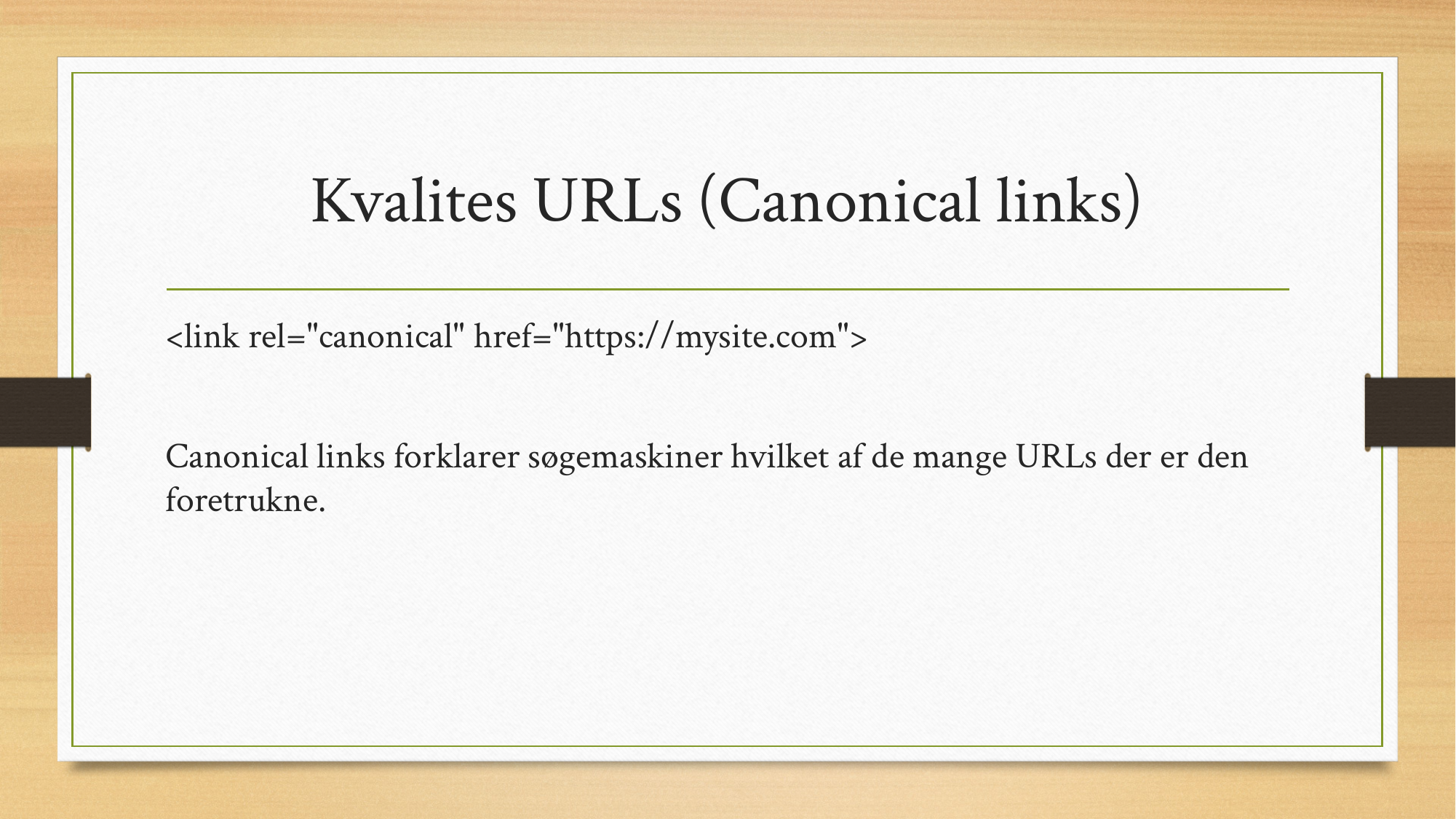

# Kvalites URLs (Canonical links)
<link rel="canonical" href="https://mysite.com">

Canonical links forklarer søgemaskiner hvilket af de mange URLs der er den foretrukne.